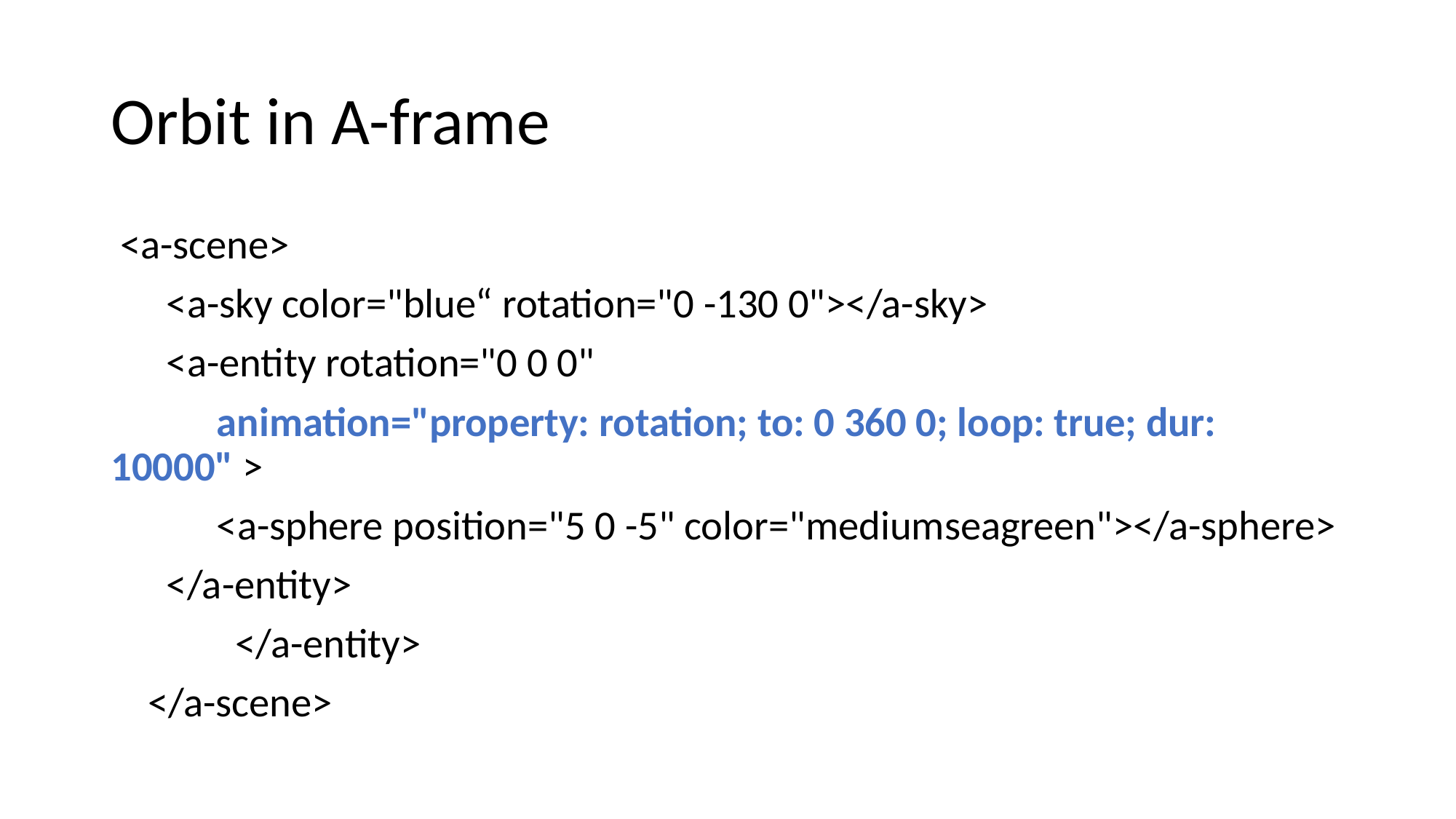

# Orbit in A-frame
 <a-scene>
      <a-sky color="blue“ rotation="0 -130 0"></a-sky>
      <a-entity rotation="0 0 0"
	animation="property: rotation; to: 0 360 0; loop: true; dur: 10000" >
        	<a-sphere position="5 0 -5" color="mediumseagreen"></a-sphere>
      </a-entity>
	  </a-entity>
    </a-scene>